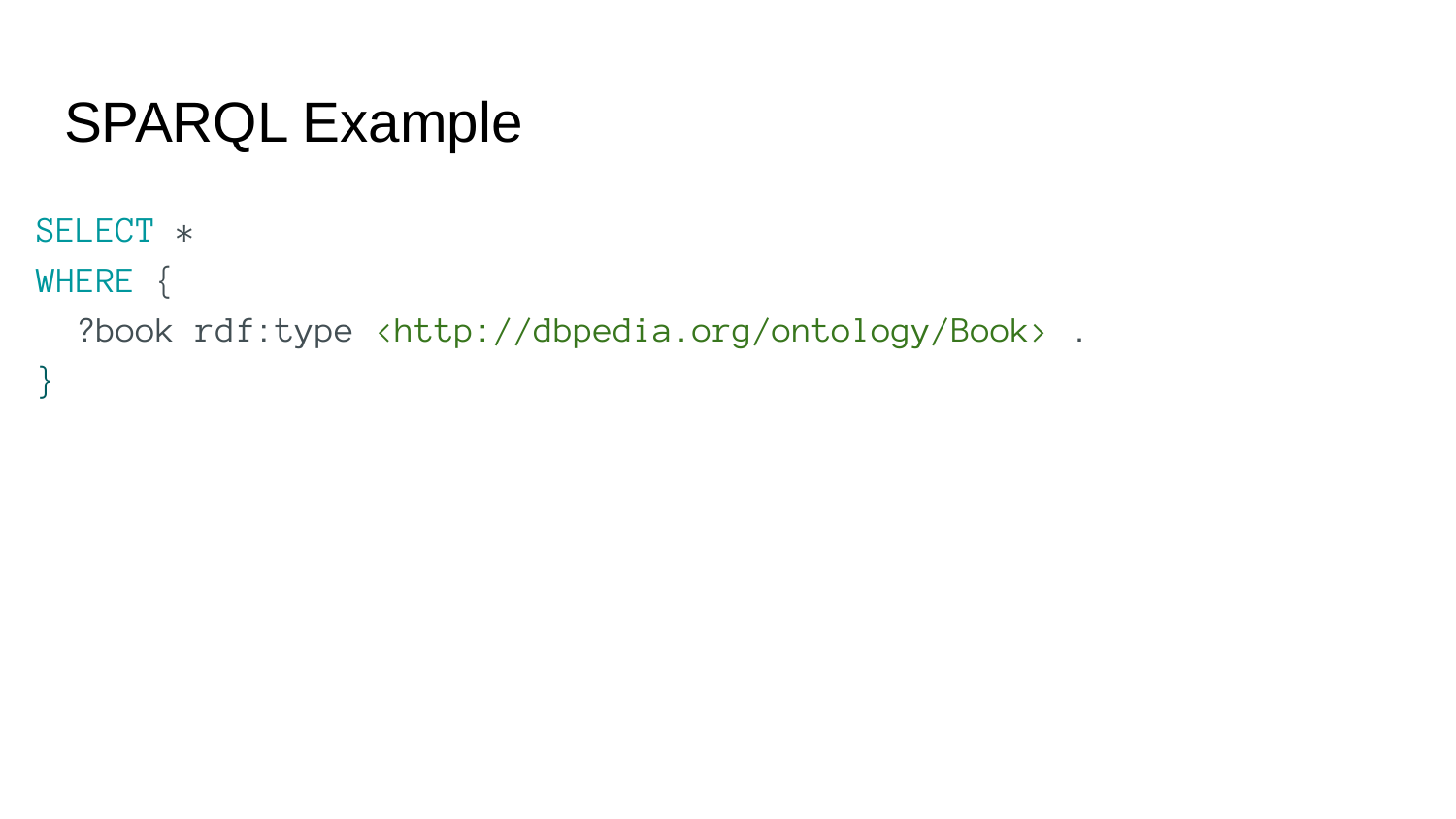

# SPARQL Example
SELECT *
WHERE {
  ?book rdf:type <http://dbpedia.org/ontology/Book> .
}